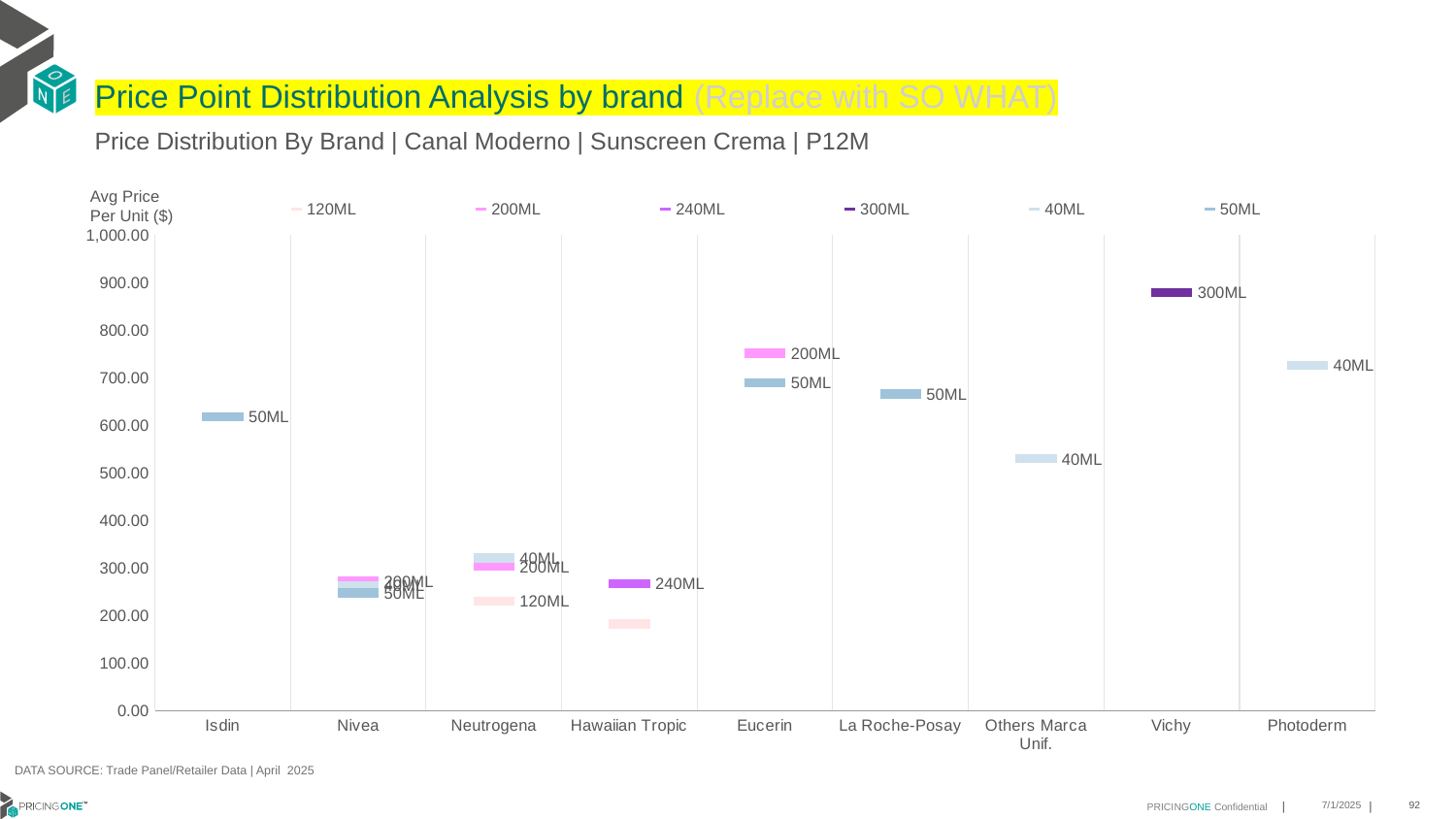

# Price Point Distribution Analysis by brand (Replace with SO WHAT)
Price Distribution By Brand | Canal Moderno | Sunscreen Crema | P12M

### Chart

| Category | 120ML | 200ML | 240ML | 300ML | 40ML | 50ML |
|---|---|---|---|---|---|---|
| Isdin | None | None | None | None | None | 618.1049 |
| Nivea | None | 271.9526 | None | None | 262.754 | 247.4402 |
| Neutrogena | 229.7917 | 303.089 | None | None | 321.1057 | None |
| Hawaiian Tropic | 182.1294 | None | 267.2908 | None | None | None |
| Eucerin | None | 751.2728 | None | None | None | 689.1231 |
| La Roche-Posay | None | None | None | None | None | 665.4034 |
| Others Marca Unif. | None | None | None | None | 529.2128 | None |
| Vichy | None | None | None | 878.905 | None | None |
| Photoderm | None | None | None | None | 725.8997 | None |
Avg Price
Per Unit ($)
DATA SOURCE: Trade Panel/Retailer Data | April  2025
7/1/2025
92